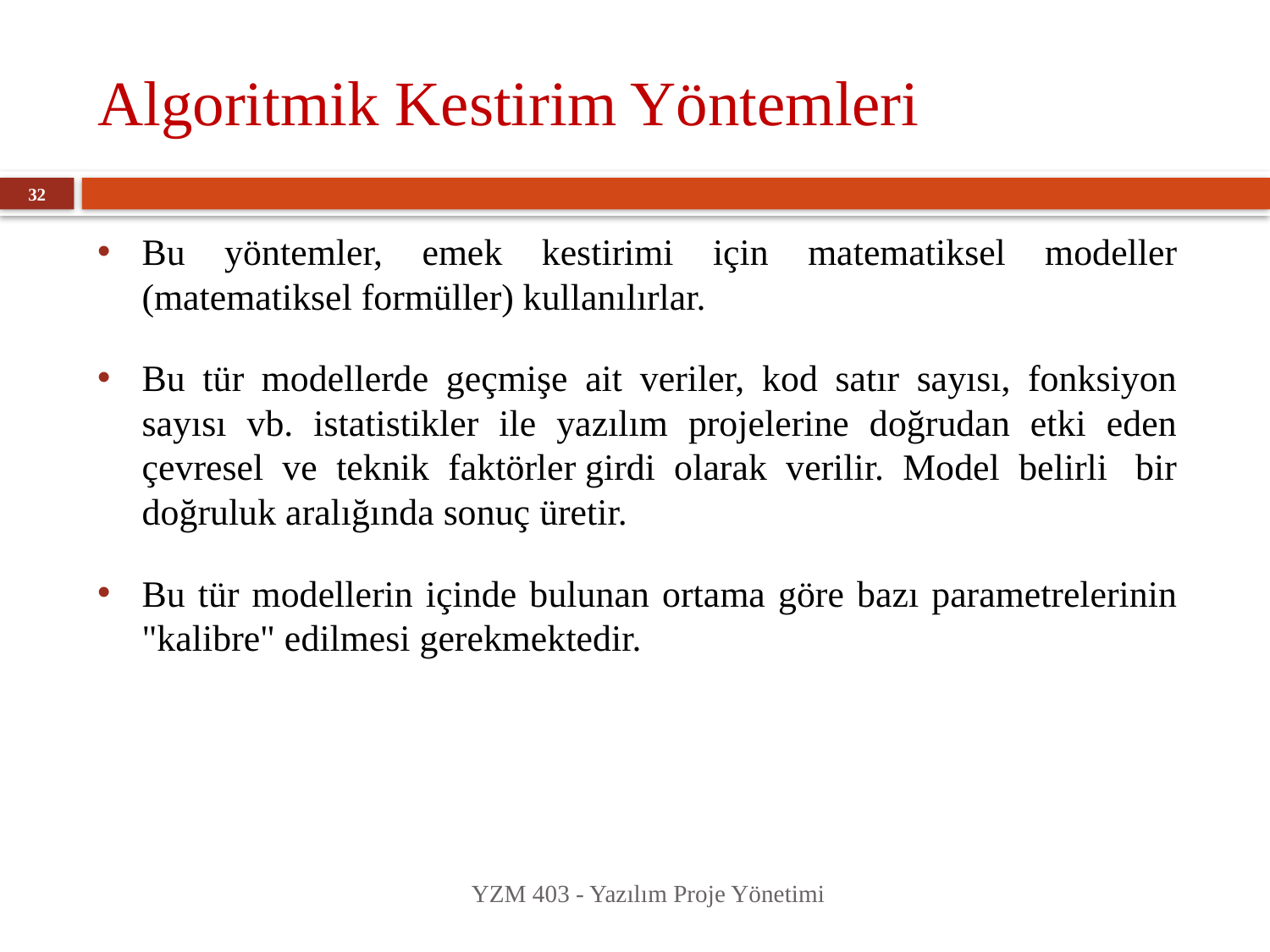

# Algoritmik Kestirim Yöntemleri
32
Bu yöntemler, emek kestirimi için matematiksel modeller (matematiksel formüller) kullanılırlar.

Bu tür modellerde geçmişe ait veriler, kod satır sayısı, fonksiyon sayısı vb. istatistikler ile yazılım projelerine doğrudan etki eden çevresel ve teknik faktörler girdi olarak verilir. Model belirli  bir doğruluk aralığında sonuç üretir.

Bu tür modellerin içinde bulunan ortama göre bazı parametrelerinin "kalibre" edilmesi gerekmektedir.

YZM 403 - Yazılım Proje Yönetimi